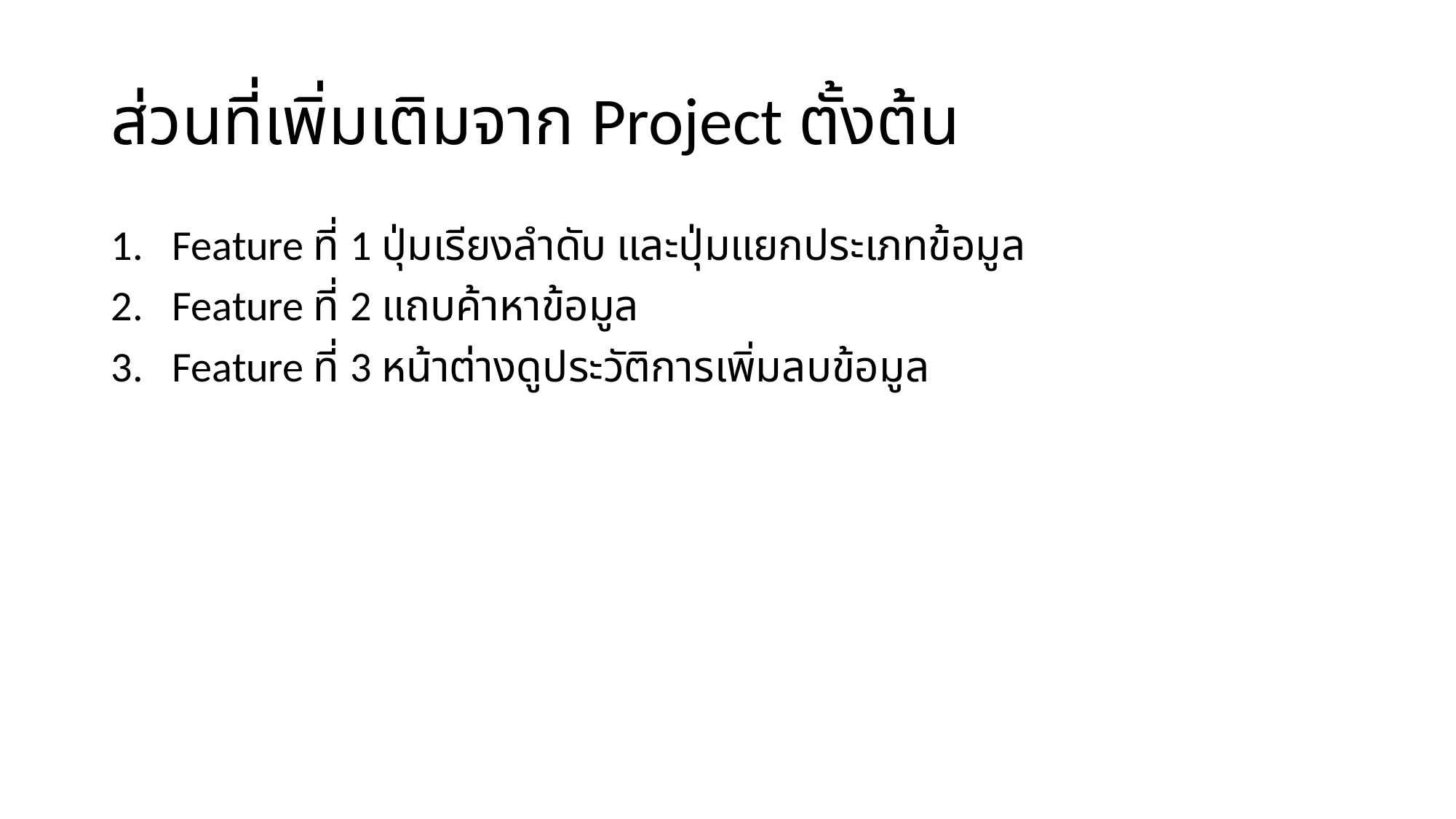

# ส่วนที่เพิ่มเติมจาก Project ตั้งต้น
Feature ที่ 1 ปุ่มเรียงลำดับ และปุ่มแยกประเภทข้อมูล
Feature ที่ 2 แถบค้าหาข้อมูล
Feature ที่ 3 หน้าต่างดูประวัติการเพิ่มลบข้อมูล